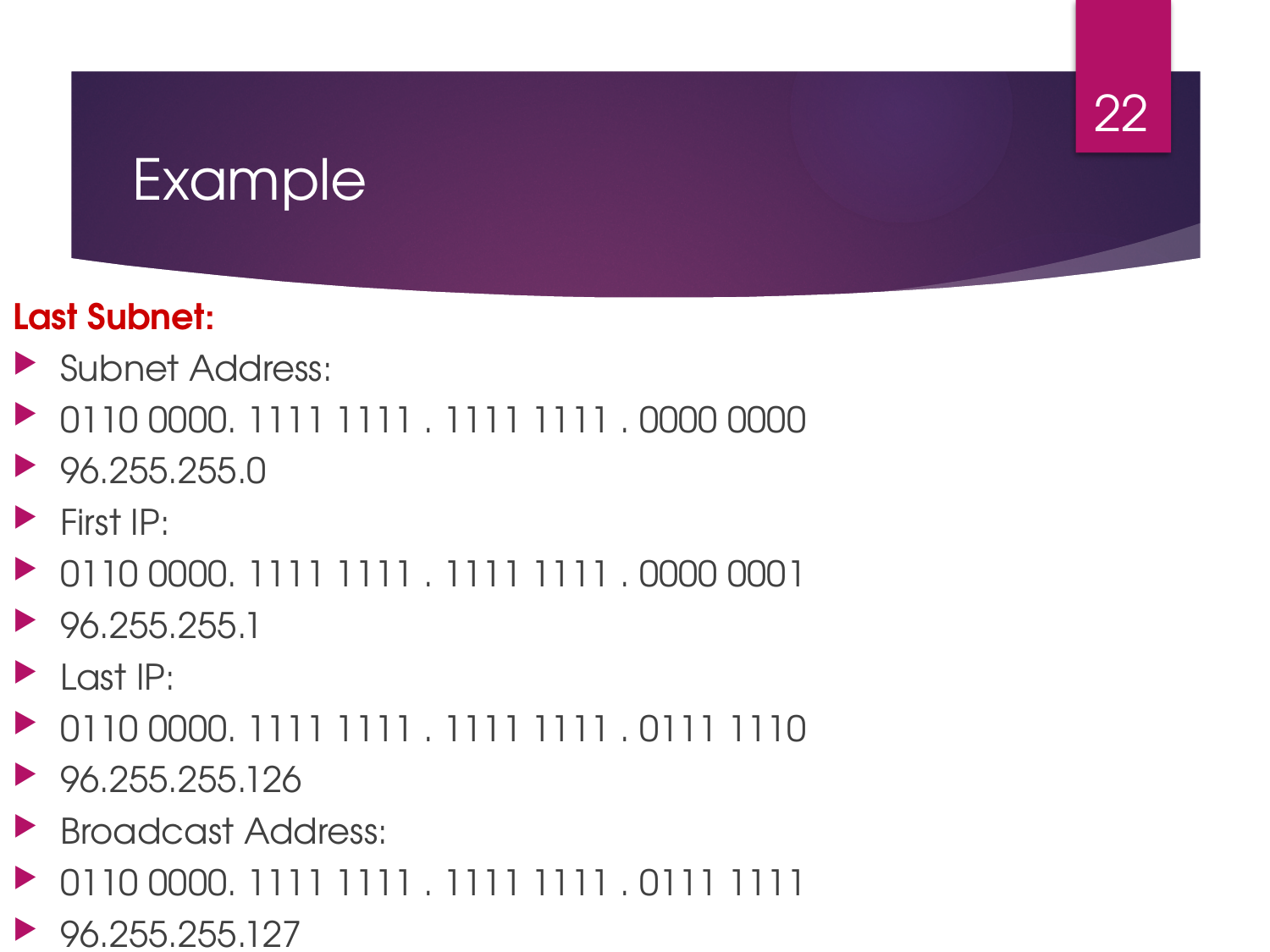

22
# Example
Last Subnet:
Subnet Address:
0110 0000. 1111 1111 . 1111 1111 . 0000 0000
96.255.255.0
First IP:
0110 0000. 1111 1111 . 1111 1111 . 0000 0001
96.255.255.1
Last IP:
0110 0000. 1111 1111 . 1111 1111 . 0111 1110
96.255.255.126
Broadcast Address:
0110 0000. 1111 1111 . 1111 1111 . 0111 1111
96.255.255.127